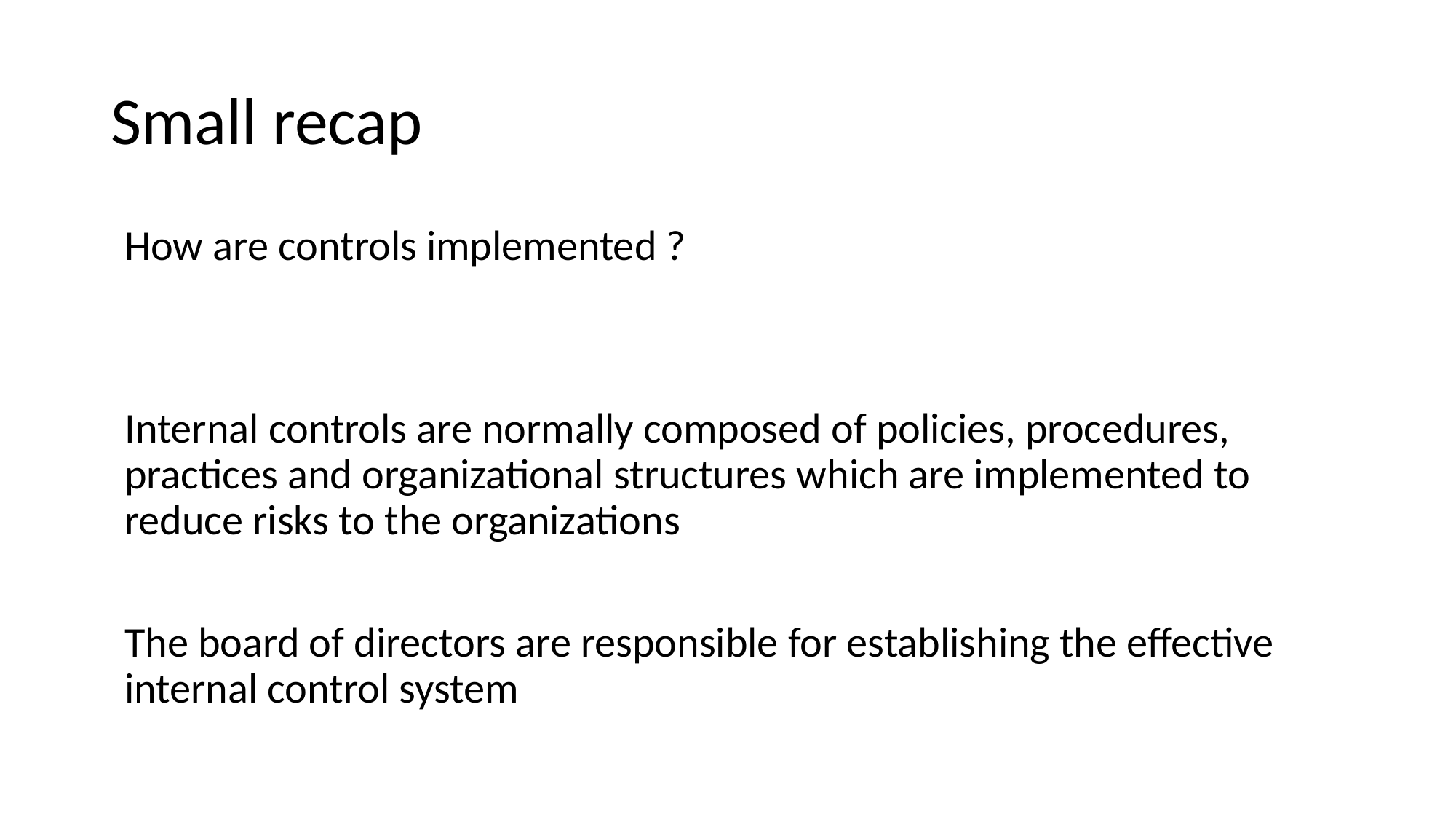

# Small recap
How are controls implemented ?

Internal controls are normally composed of policies, procedures, practices and organizational structures which are implemented to reduce risks to the organizations

The board of directors are responsible for establishing the effective internal control system